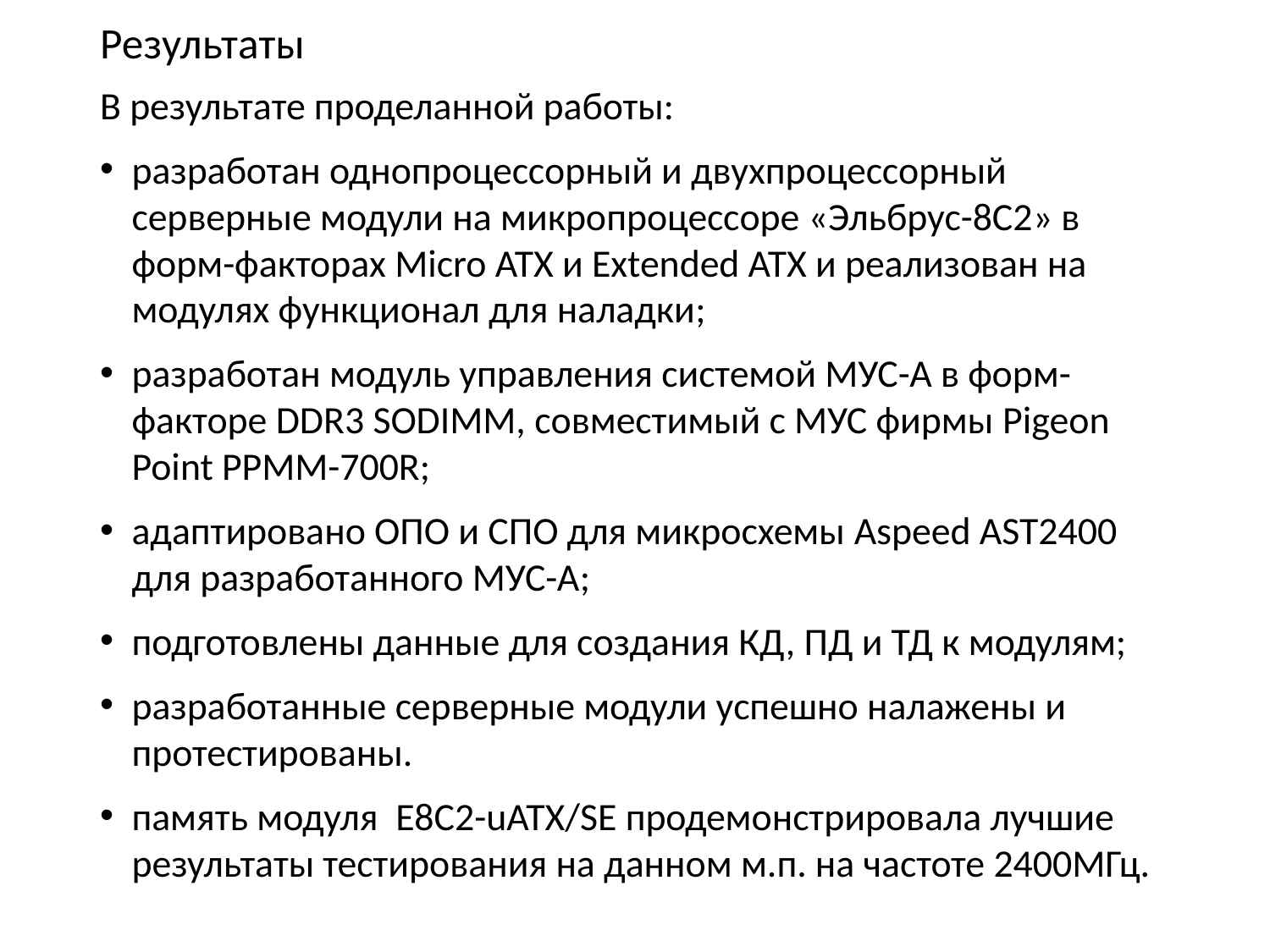

# Результаты
В результате проделанной работы:
разработан однопроцессорный и двухпроцессорный серверные модули на микропроцессоре «Эльбрус-8С2» в форм-факторах Micro ATX и Extended ATX и реализован на модулях функционал для наладки;
разработан модуль управления системой МУС-А в форм-факторе DDR3 SODIMM, совместимый с МУС фирмы Pigeon Point PPMM-700R;
адаптировано ОПО и СПО для микросхемы Aspeed AST2400 для разработанного МУС-А;
подготовлены данные для создания КД, ПД и ТД к модулям;
разработанные серверные модули успешно налажены и протестированы.
память модуля  E8C2-uATX/SE продемонстрировала лучшие результаты тестирования на данном м.п. на частоте 2400МГц.